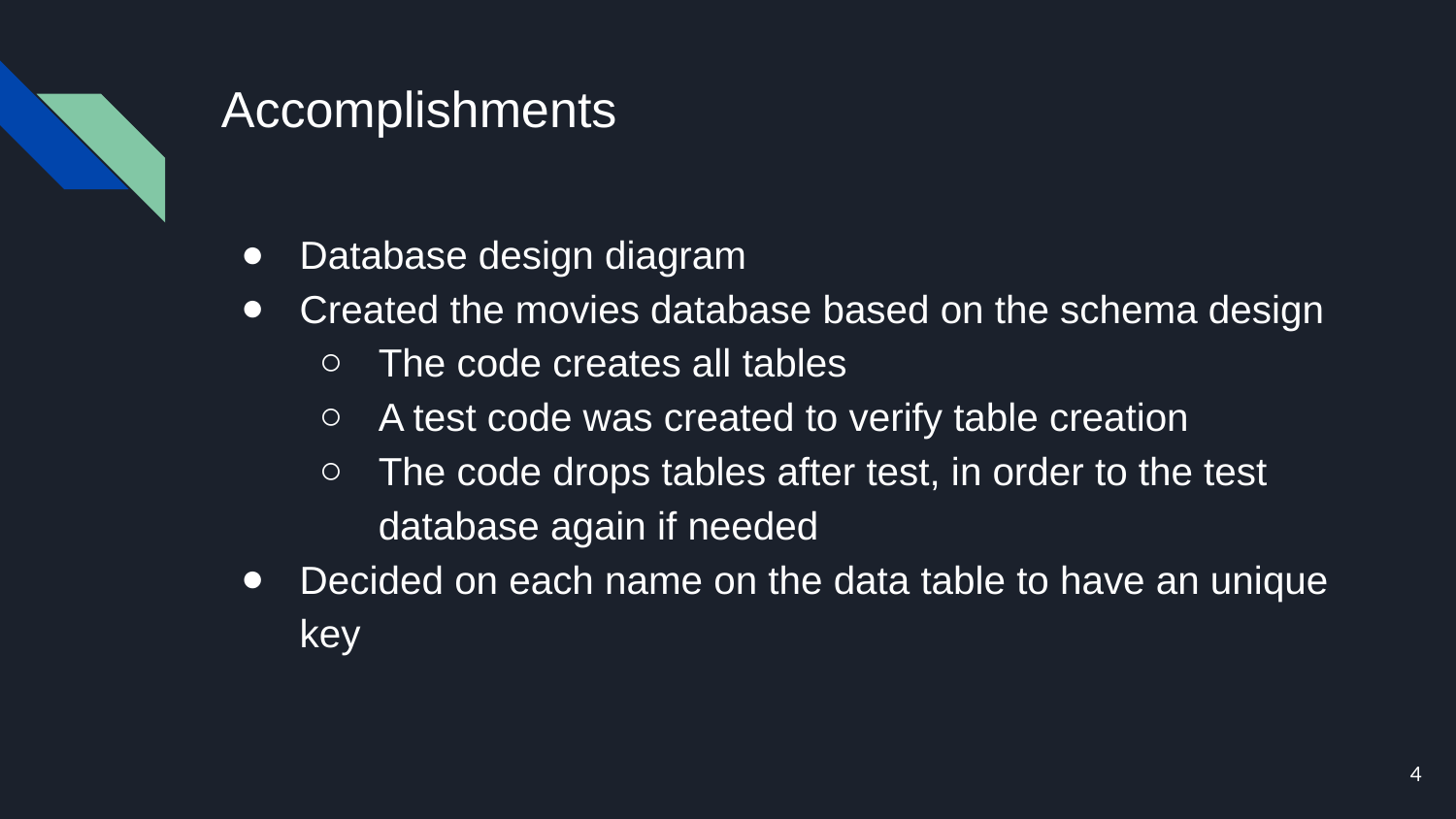

# Accomplishments
Database design diagram
Created the movies database based on the schema design
The code creates all tables
A test code was created to verify table creation
The code drops tables after test, in order to the test database again if needed
Decided on each name on the data table to have an unique key

4